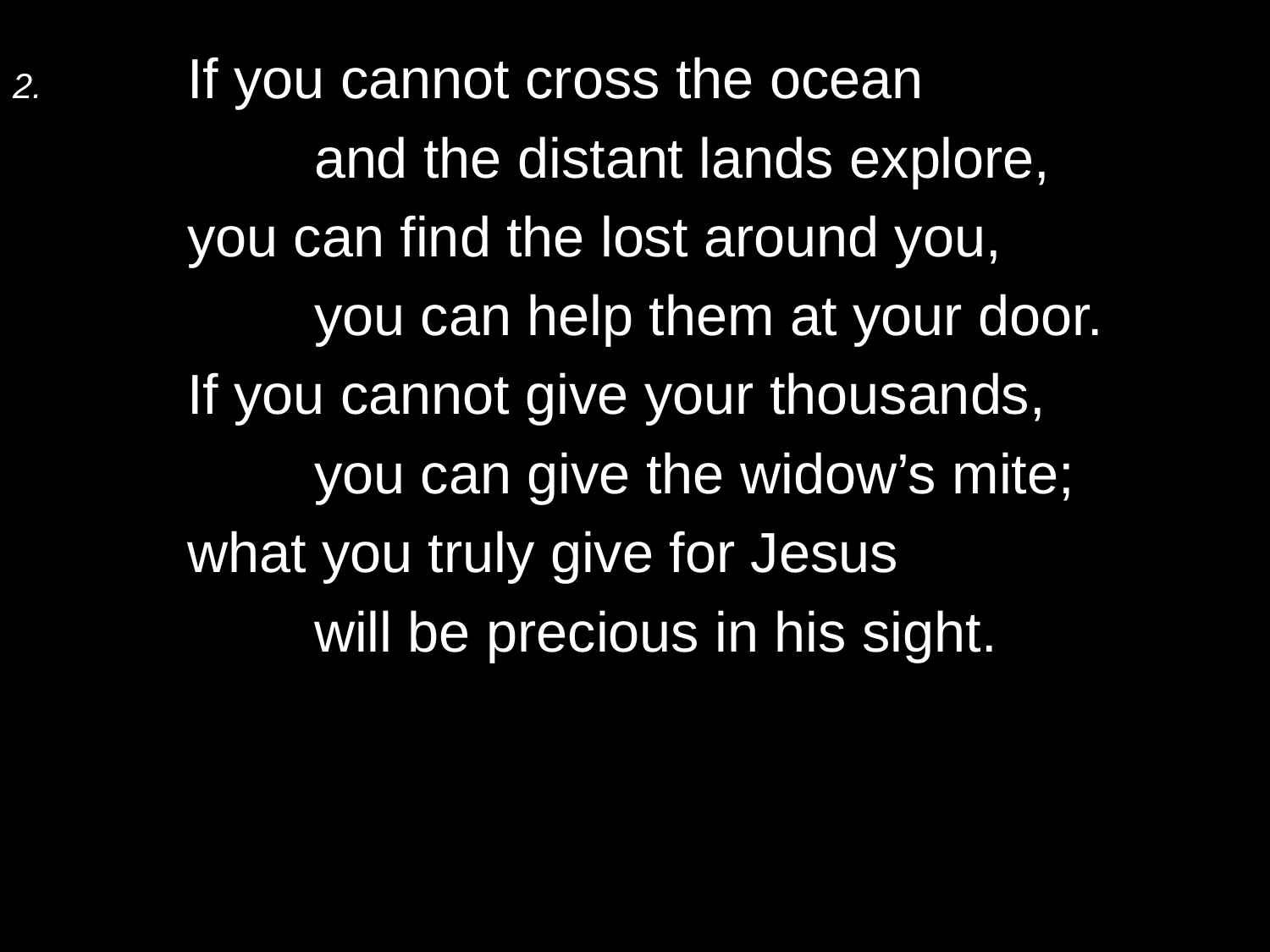

2.	If you cannot cross the ocean
		and the distant lands explore,
	you can find the lost around you,
		you can help them at your door.
	If you cannot give your thousands,
		you can give the widow’s mite;
	what you truly give for Jesus
		will be precious in his sight.